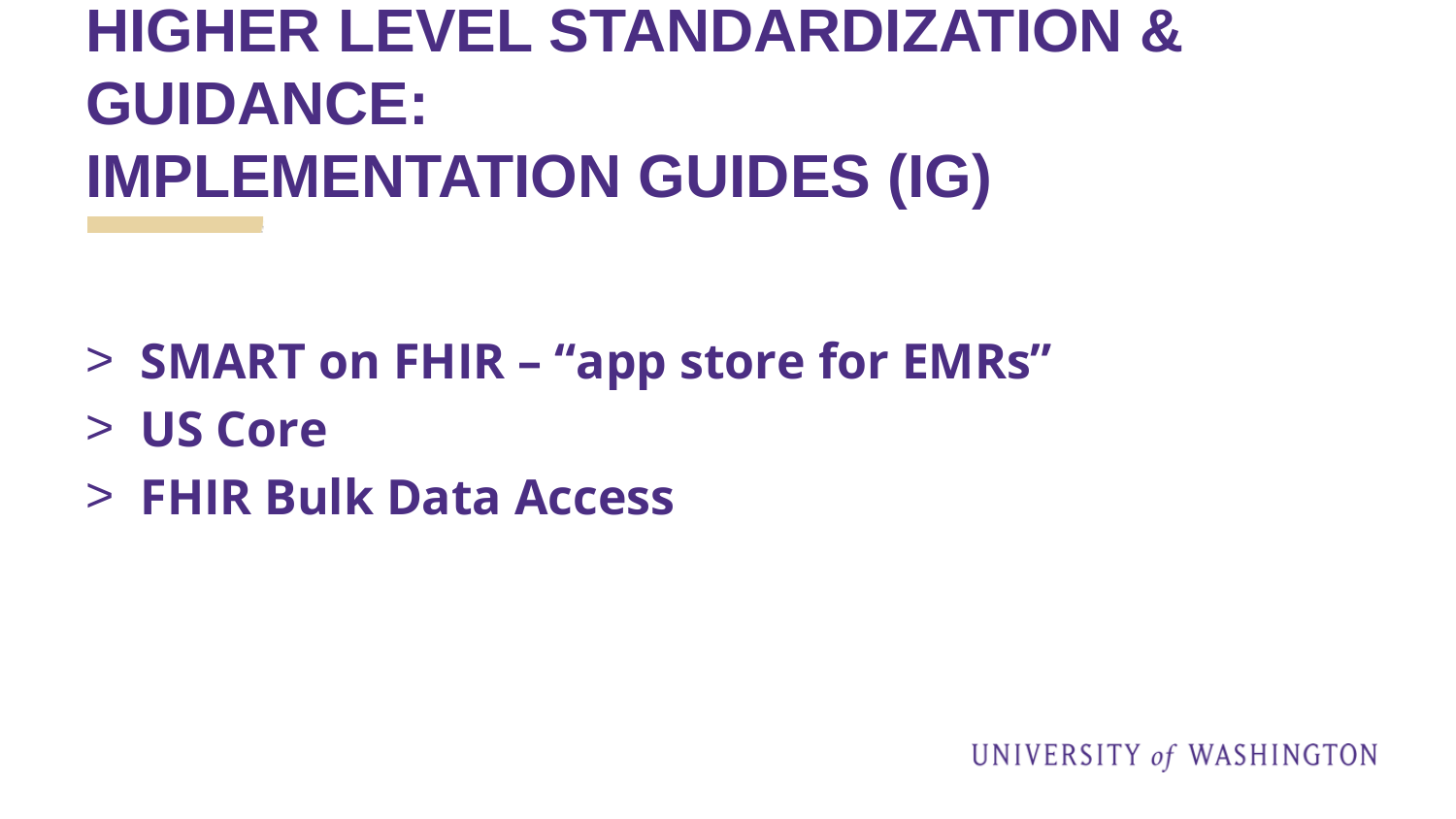

# HIGHER LEVEL STANDARDIZATION & GUIDANCE: IMPLEMENTATION GUIDES (IG)

SMART on FHIR – “app store for EMRs”
US Core
FHIR Bulk Data Access